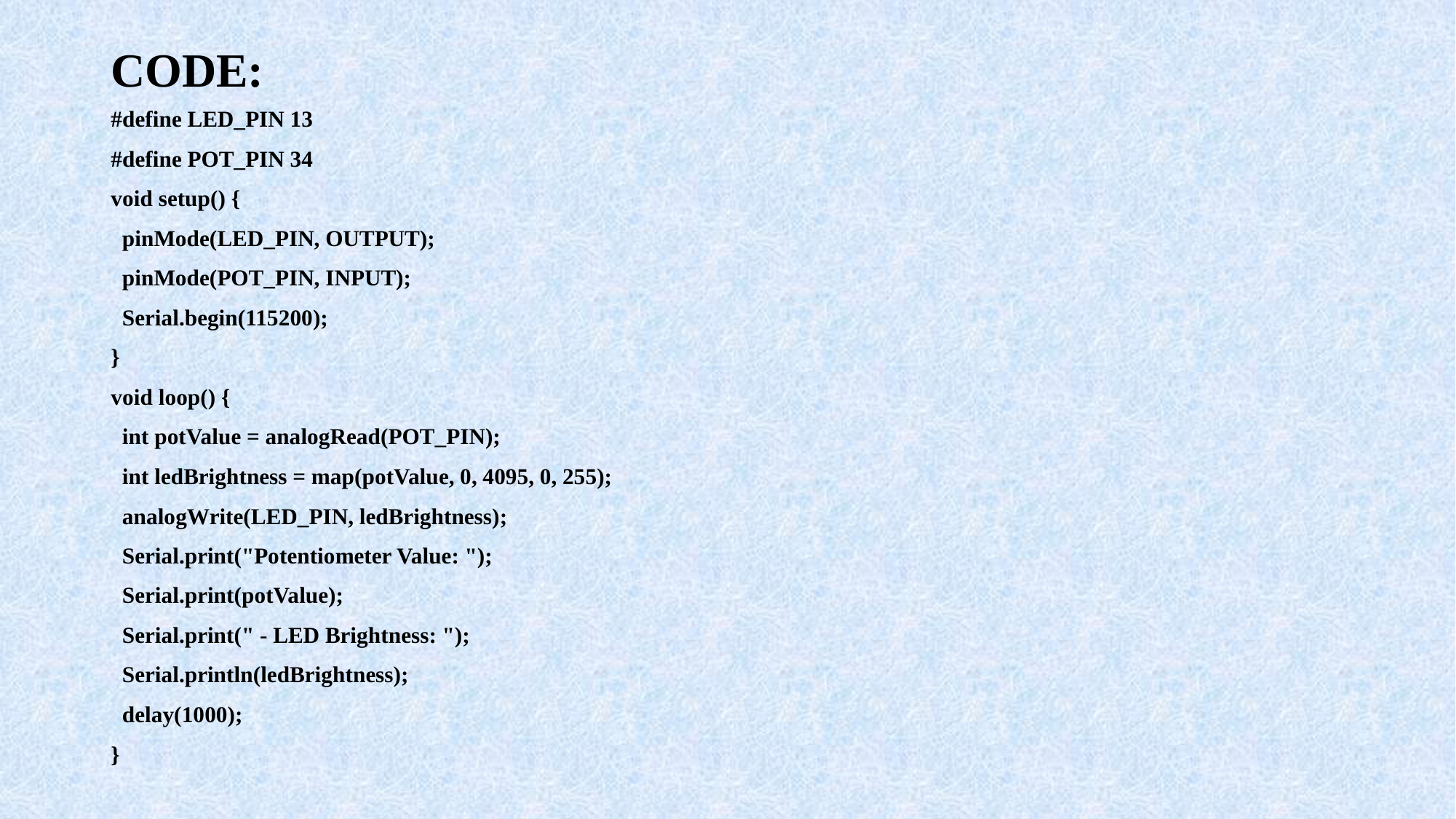

# CODE:
#define LED_PIN 13
#define POT_PIN 34
void setup() {
  pinMode(LED_PIN, OUTPUT);
  pinMode(POT_PIN, INPUT);
  Serial.begin(115200);
}
void loop() {
  int potValue = analogRead(POT_PIN);
  int ledBrightness = map(potValue, 0, 4095, 0, 255);
  analogWrite(LED_PIN, ledBrightness);
  Serial.print("Potentiometer Value: ");
  Serial.print(potValue);
  Serial.print(" - LED Brightness: ");
  Serial.println(ledBrightness);
  delay(1000);
}